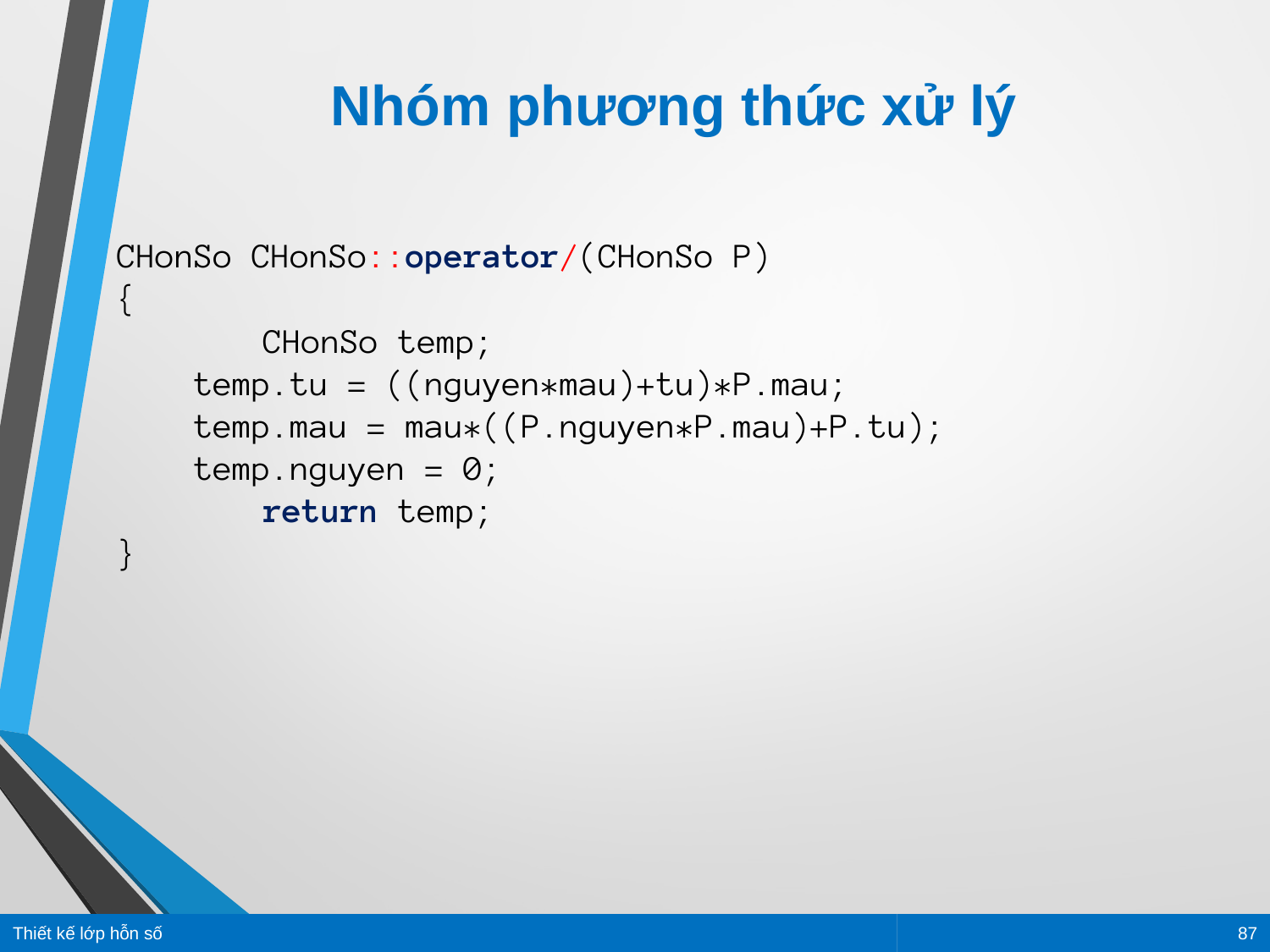

Nhóm phương thức xử lý
CHonSo CHonSo::operator/(CHonSo P)
{
 	 CHonSo temp;
    temp.tu = ((nguyen*mau)+tu)*P.mau;
    temp.mau = mau*((P.nguyen*P.mau)+P.tu);
    temp.nguyen = 0;
	 return temp;
}
Thiết kế lớp hỗn số
87